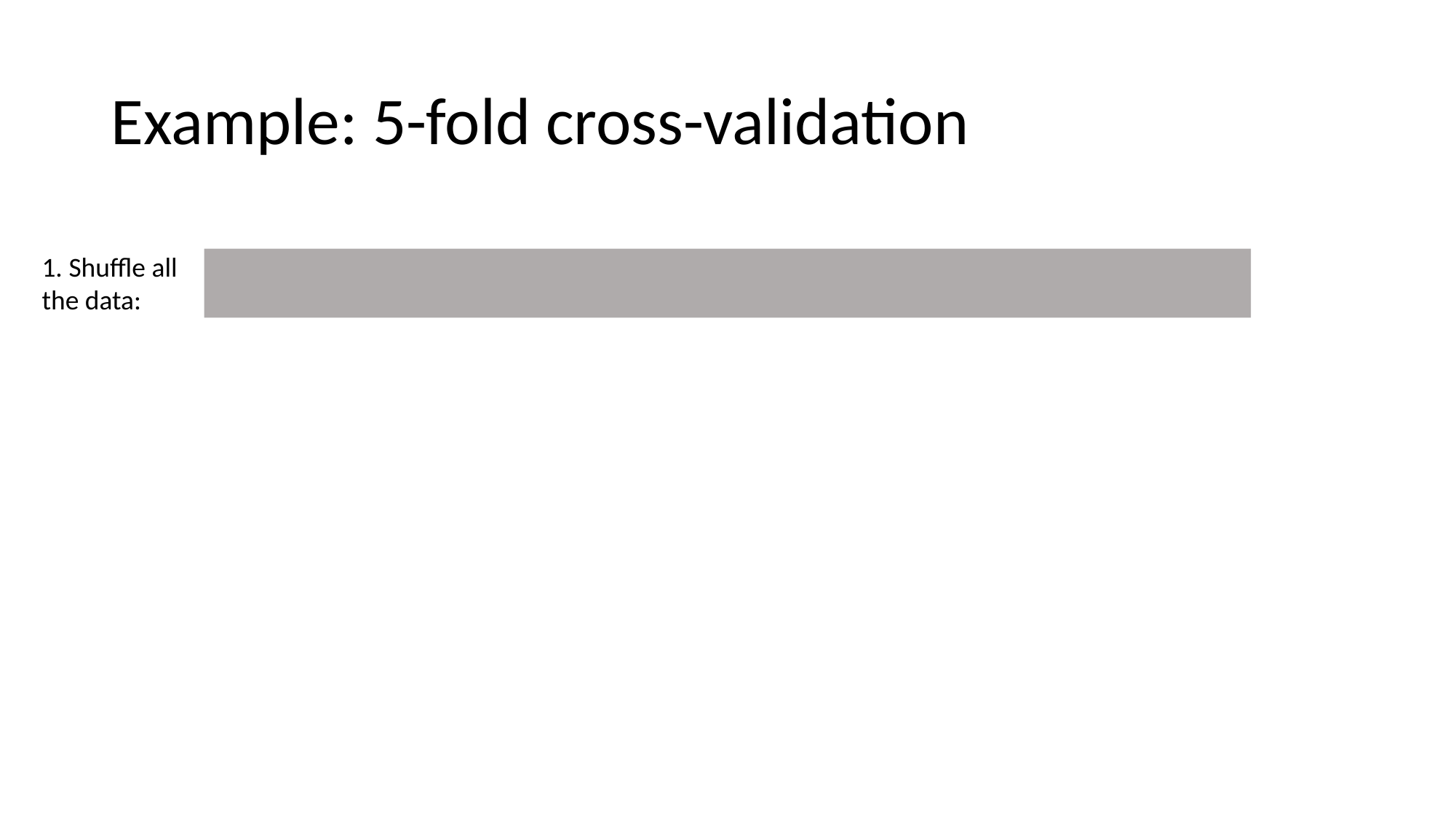

# Example: 5-fold cross-validation
1. Shuffle all the data: